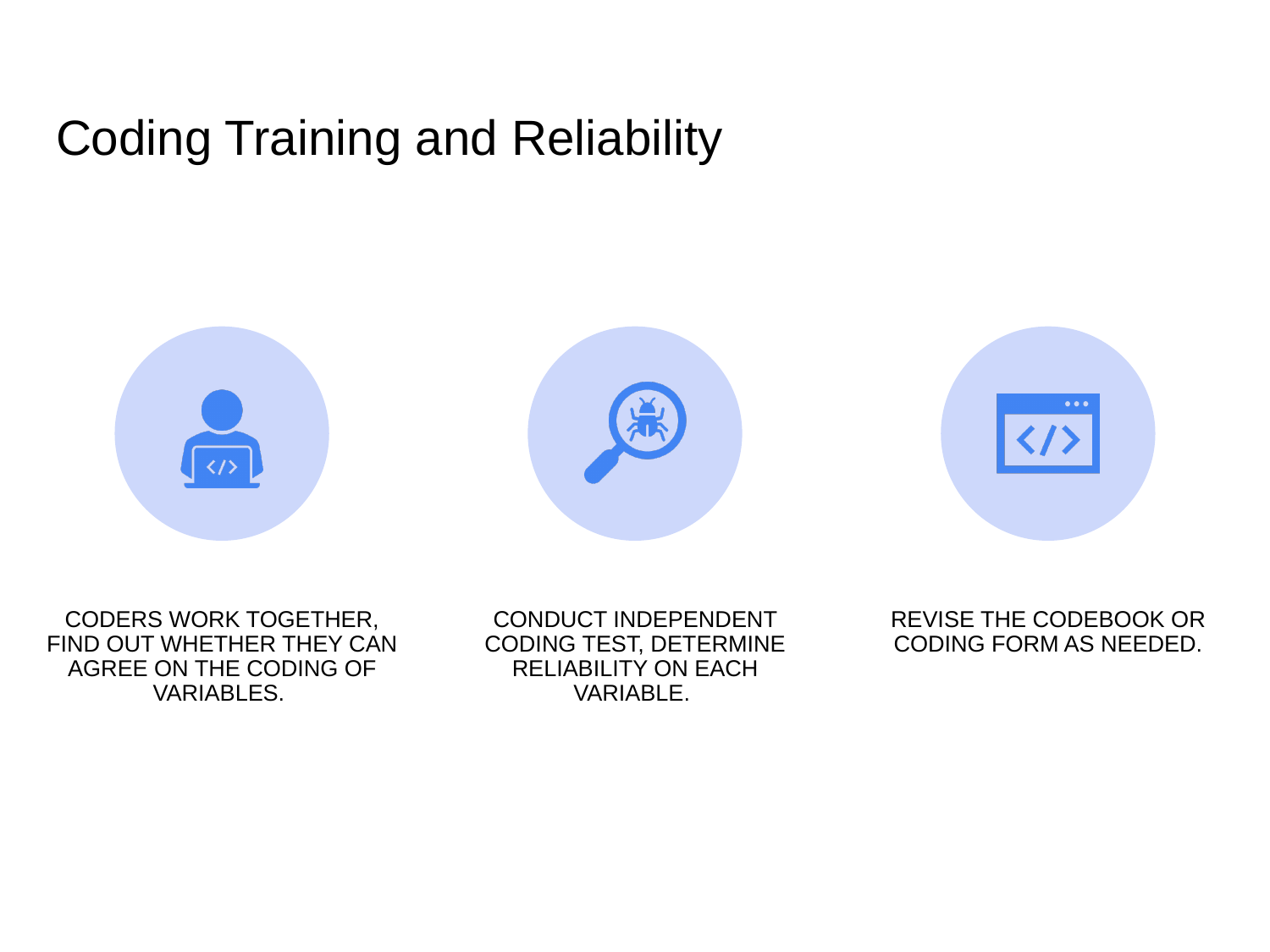

# Coding Training and Reliability

CODERS WORK TOGETHER, FIND OUT WHETHER THEY CAN AGREE ON THE CODING OF VARIABLES.

CONDUCT INDEPENDENT CODING TEST, DETERMINE RELIABILITY ON EACH VARIABLE.

REVISE THE CODEBOOK OR CODING FORM AS NEEDED.